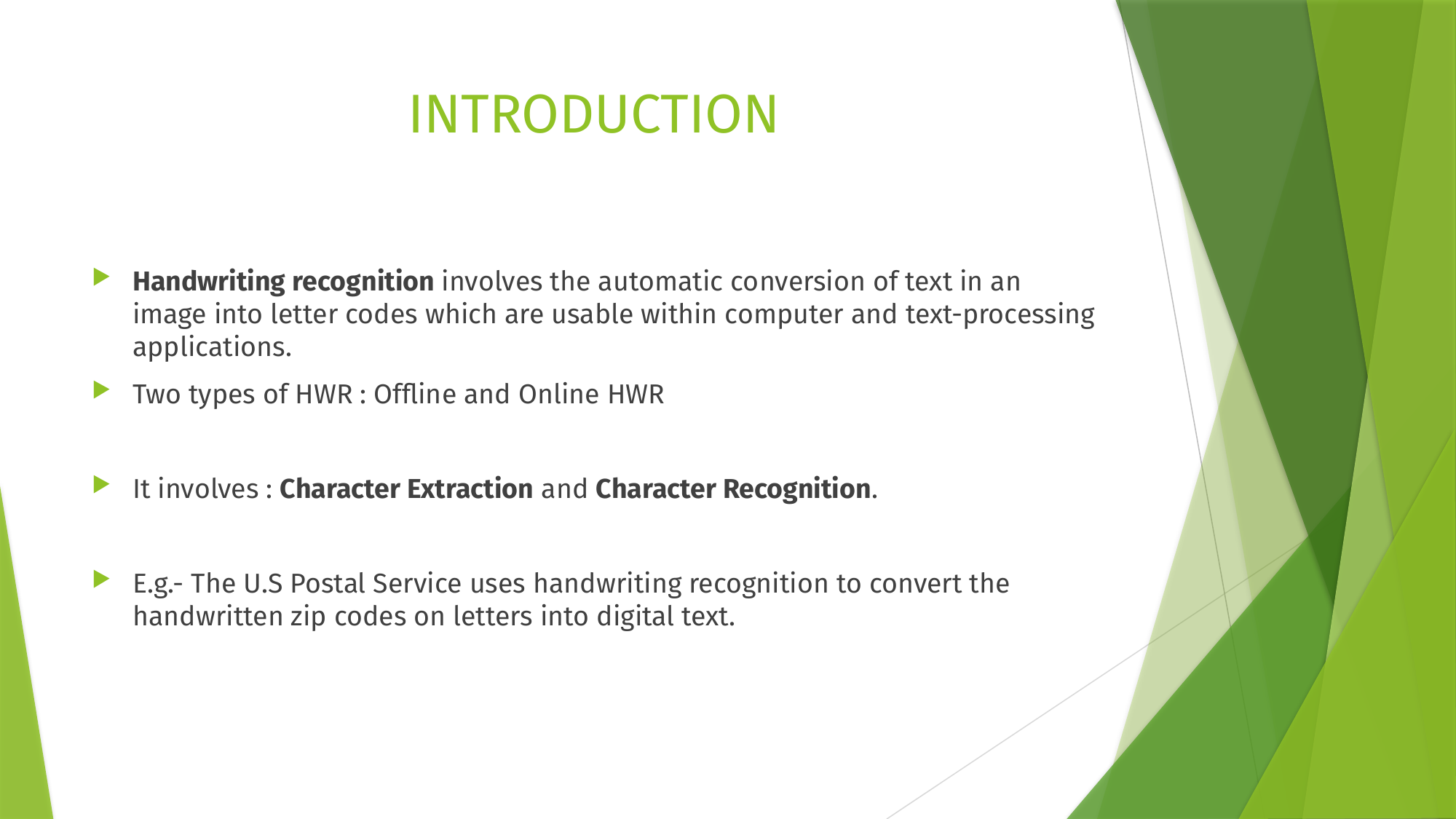

# INTRODUCTION
Handwriting recognition involves the automatic conversion of text in an image into letter codes which are usable within computer and text-processing applications.
Two types of HWR : Offline and Online HWR

It involves : Character Extraction and Character Recognition.

E.g.- The U.S Postal Service uses handwriting recognition to convert the handwritten zip codes on letters into digital text.